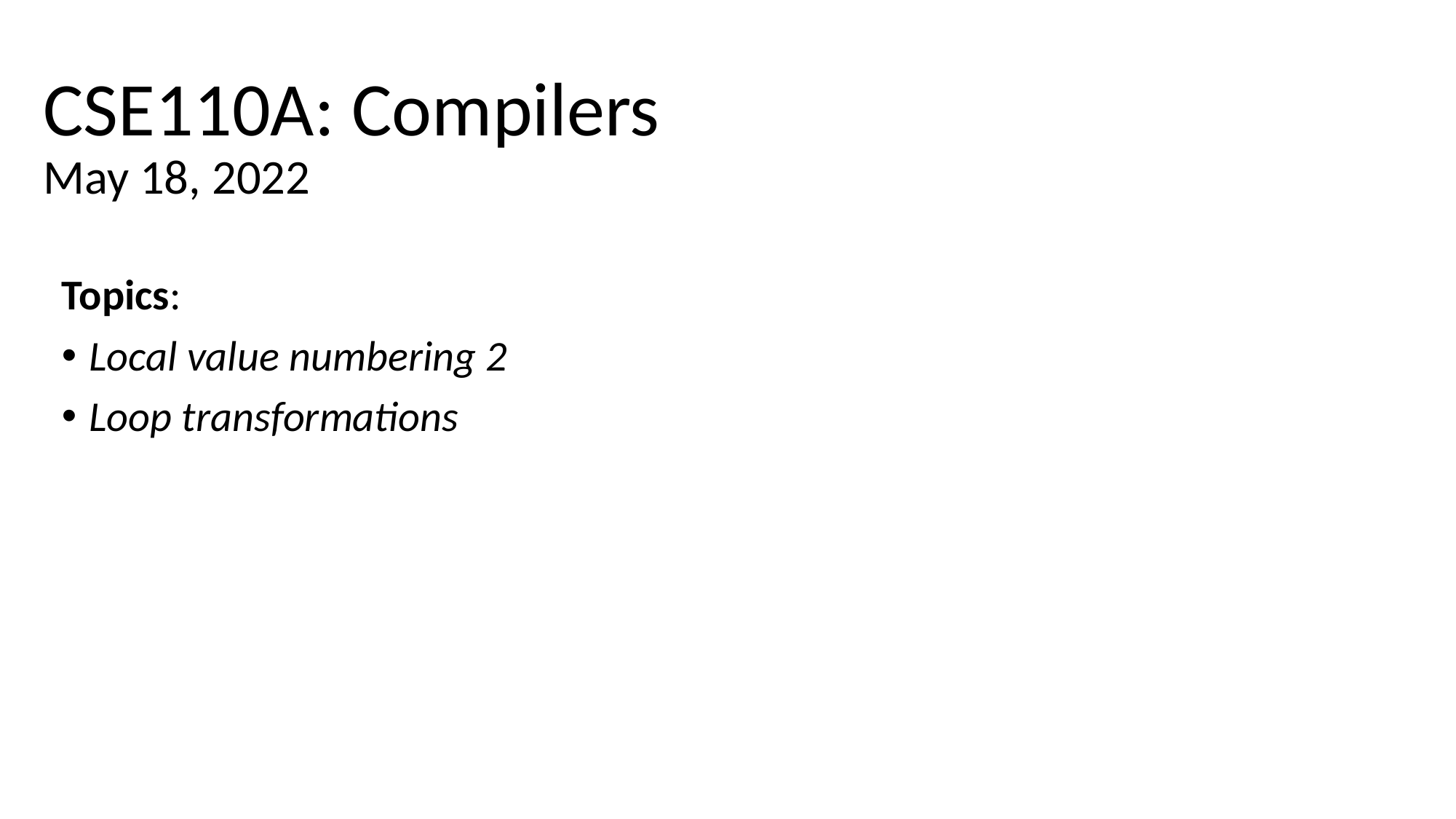

# CSE110A: Compilers May 18, 2022
Topics:
Local value numbering 2
Loop transformations